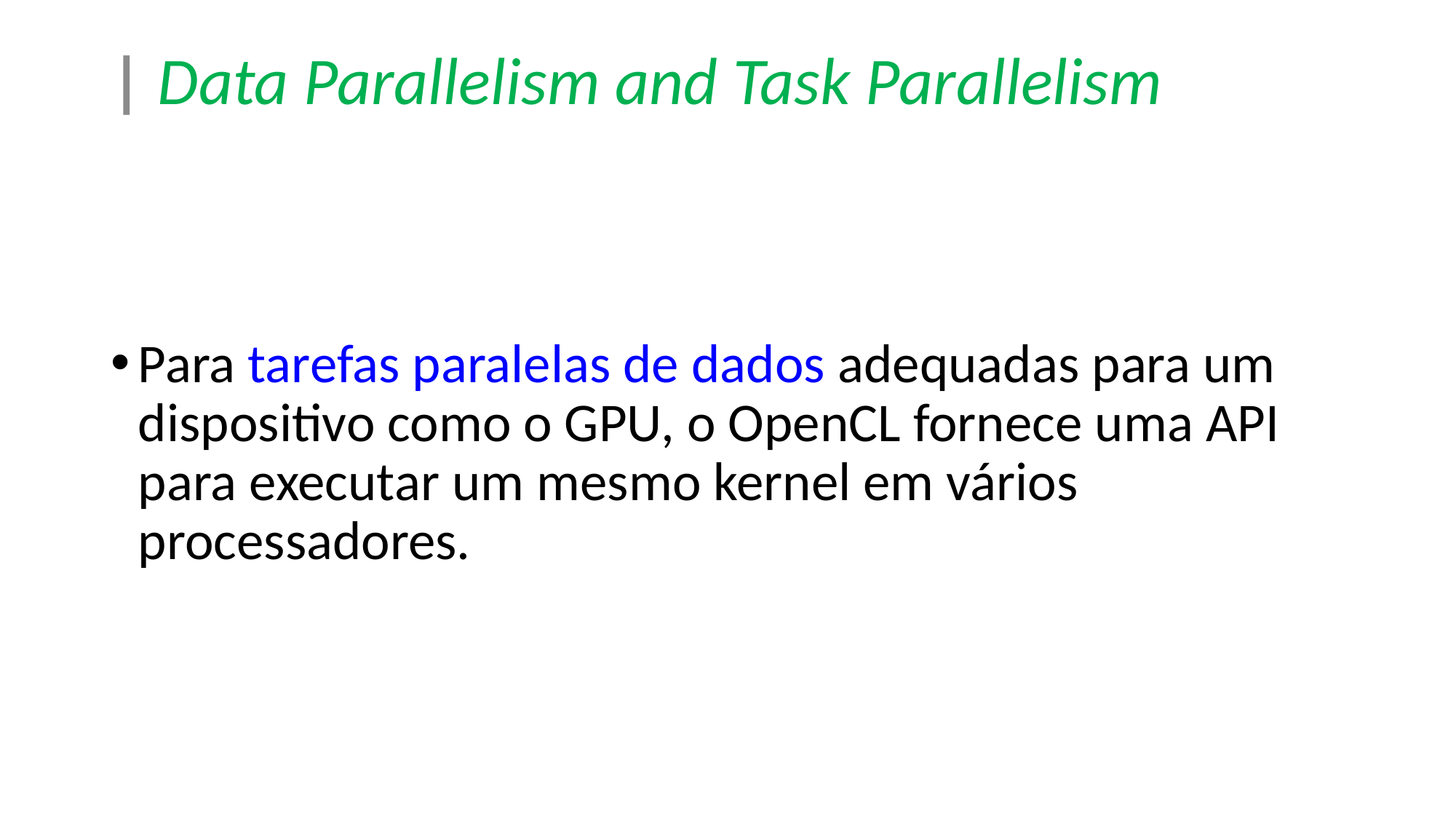

# | Data Parallelism and Task Parallelism

Para tarefas paralelas de dados adequadas para um dispositivo como o GPU, o OpenCL fornece uma API para executar um mesmo kernel em vários processadores.